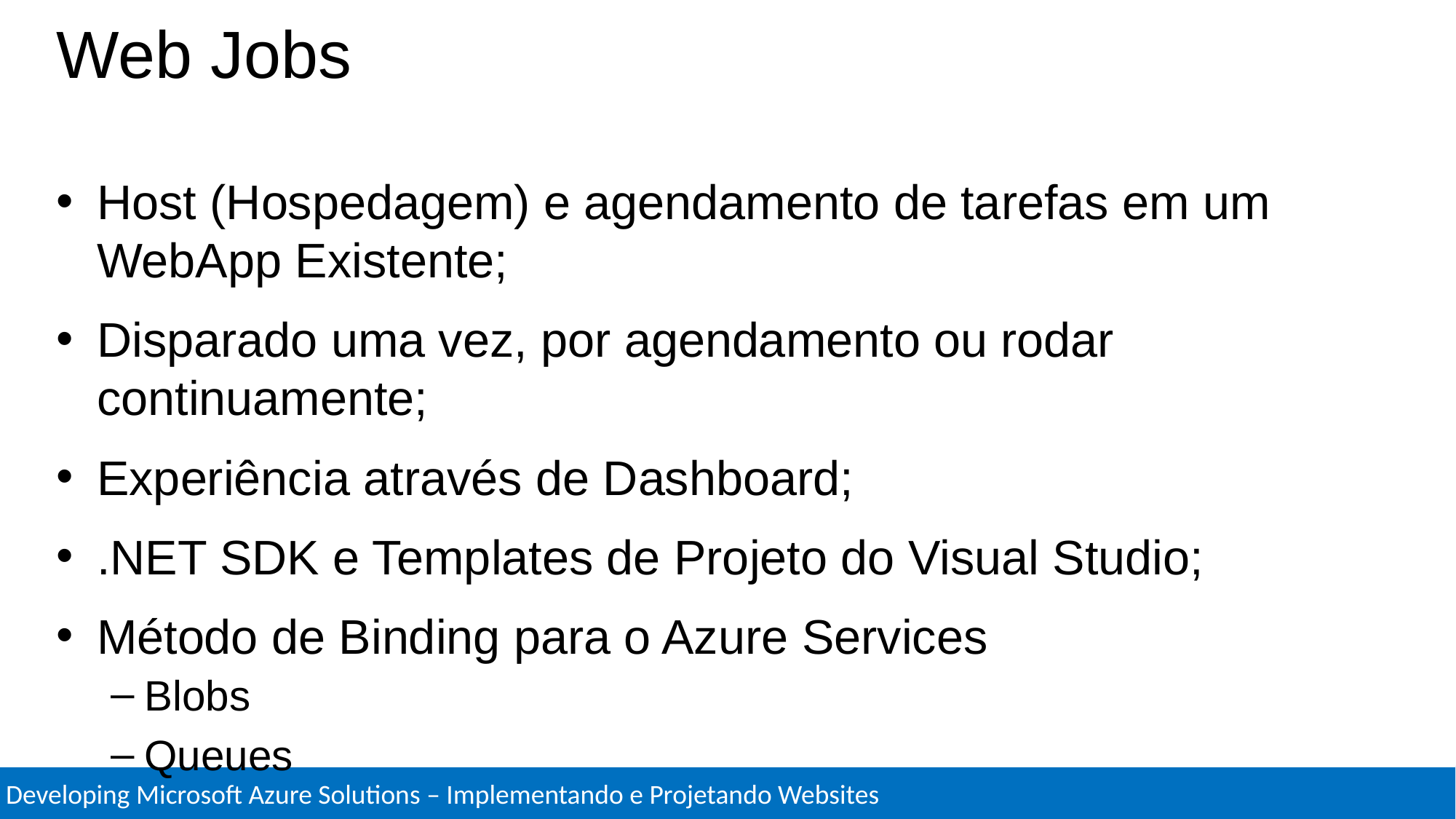

# Web Jobs
Host (Hospedagem) e agendamento de tarefas em um WebApp Existente;
Disparado uma vez, por agendamento ou rodar continuamente;
Experiência através de Dashboard;
.NET SDK e Templates de Projeto do Visual Studio;
Método de Binding para o Azure Services
Blobs
Queues